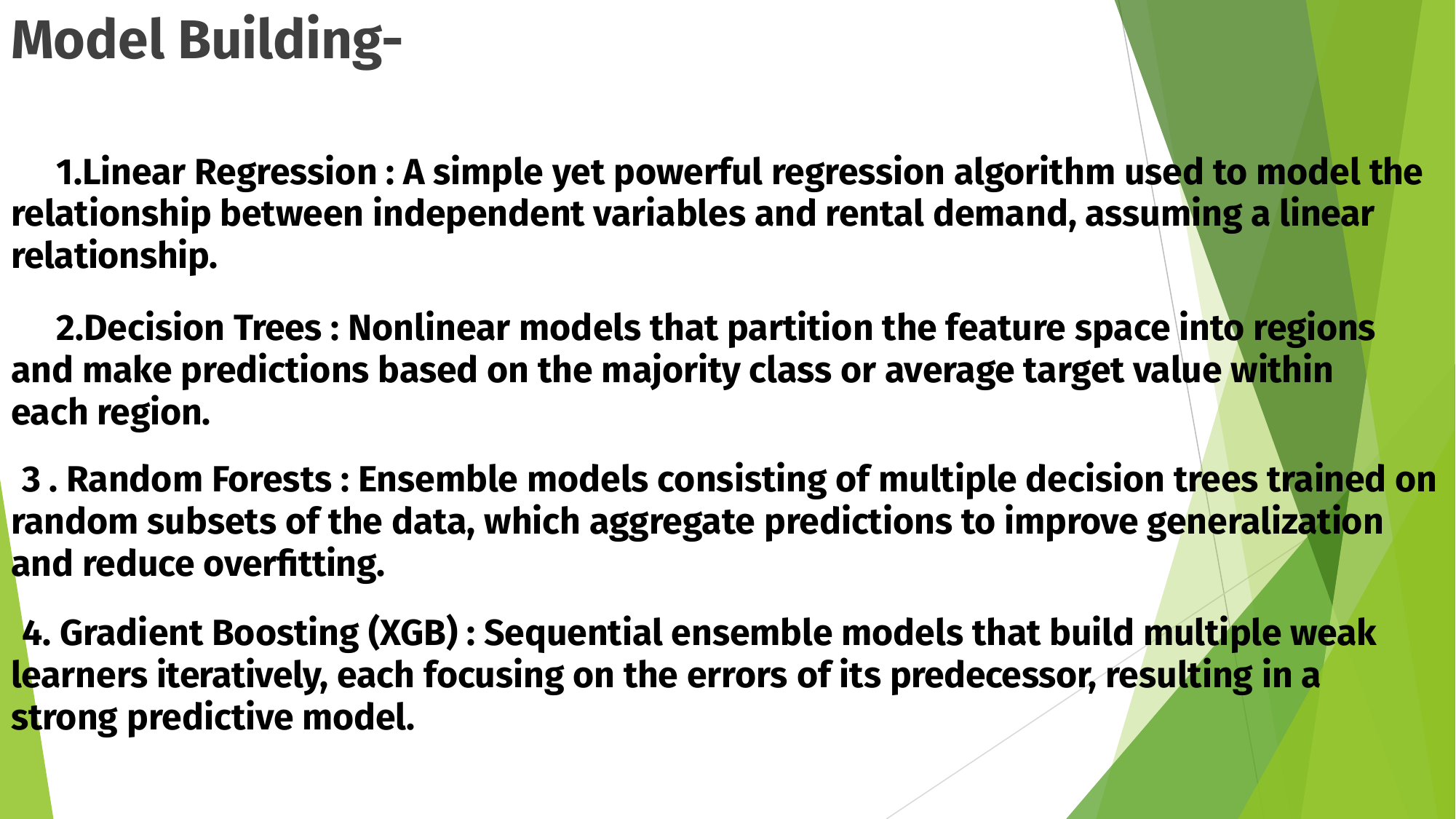

# Model Building-
Linear Regression : A simple yet powerful regression algorithm used to model the relationship between independent variables and rental demand, assuming a linear relationship.
Decision Trees : Nonlinear models that partition the feature space into regions and make predictions based on the majority class or average target value within each region.
3 . Random Forests : Ensemble models consisting of multiple decision trees trained on random subsets of the data, which aggregate predictions to improve generalization and reduce overfitting.
4. Gradient Boosting (XGB) : Sequential ensemble models that build multiple weak learners iteratively, each focusing on the errors of its predecessor, resulting in a strong predictive model.